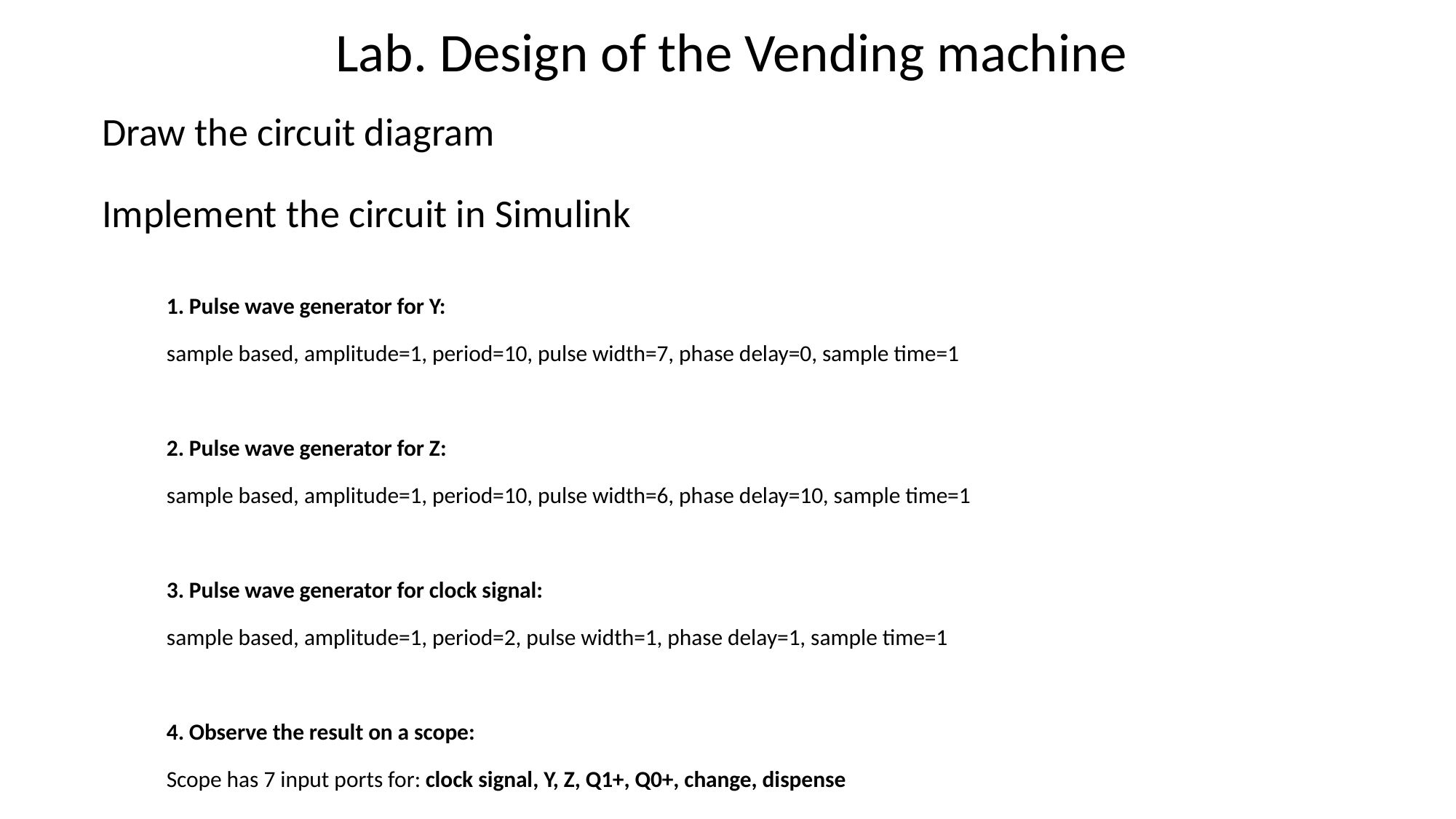

# Lab. Design of the Vending machine
Draw the circuit diagram
Implement the circuit in Simulink
1. Pulse wave generator for Y:
sample based, amplitude=1, period=10, pulse width=7, phase delay=0, sample time=1

2. Pulse wave generator for Z:
sample based, amplitude=1, period=10, pulse width=6, phase delay=10, sample time=1

3. Pulse wave generator for clock signal:
sample based, amplitude=1, period=2, pulse width=1, phase delay=1, sample time=1

4. Observe the result on a scope:
Scope has 7 input ports for: clock signal, Y, Z, Q1+, Q0+, change, dispense

5. Simulation time duration: 7s